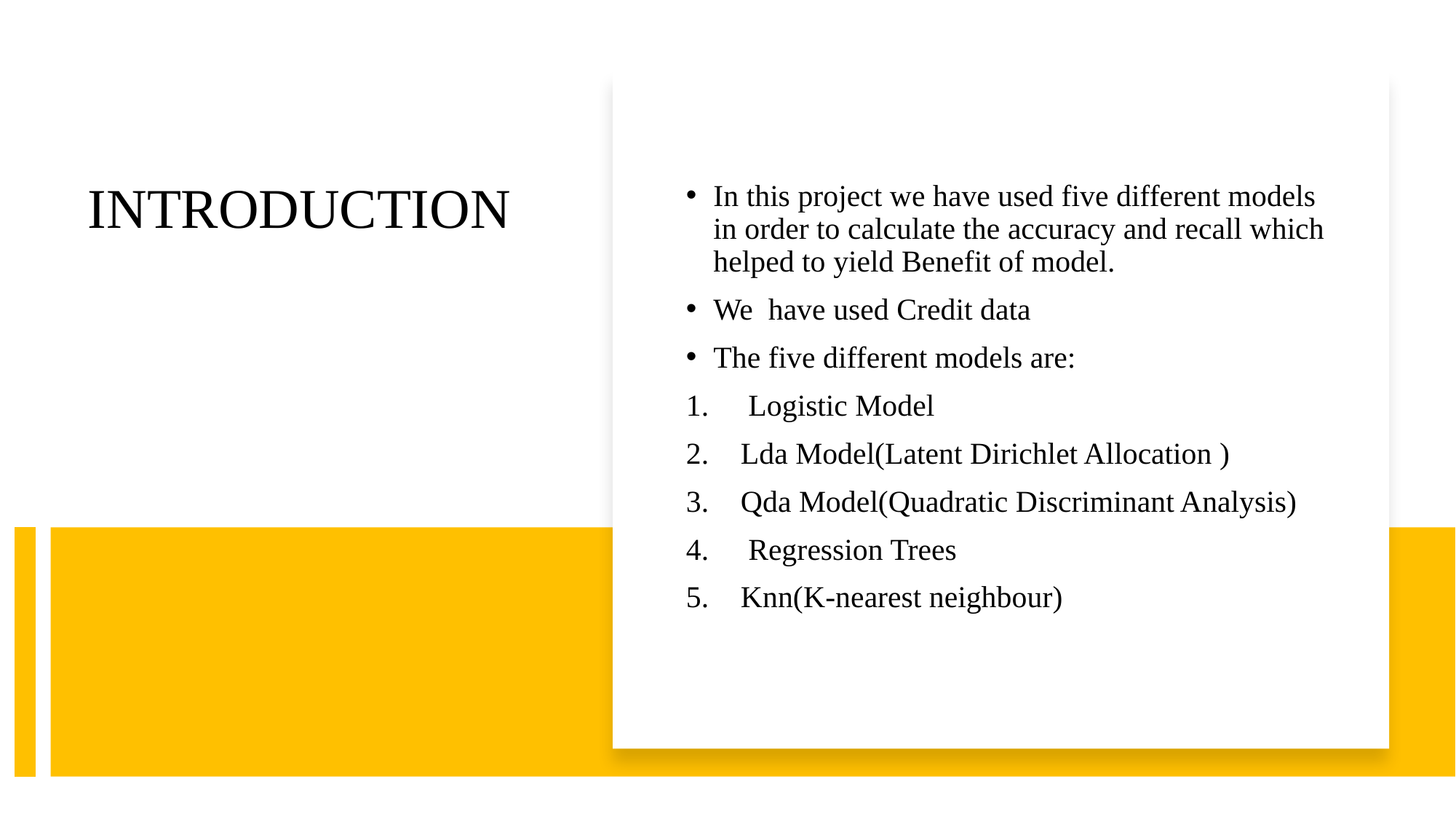

In this project we have used five different models in order to calculate the accuracy and recall which helped to yield Benefit of model.
We  have used Credit data
The five different models are:
 Logistic Model
Lda Model(Latent Dirichlet Allocation )
Qda Model(Quadratic Discriminant Analysis)
 Regression Trees
Knn(K-nearest neighbour)
# INTRODUCTION